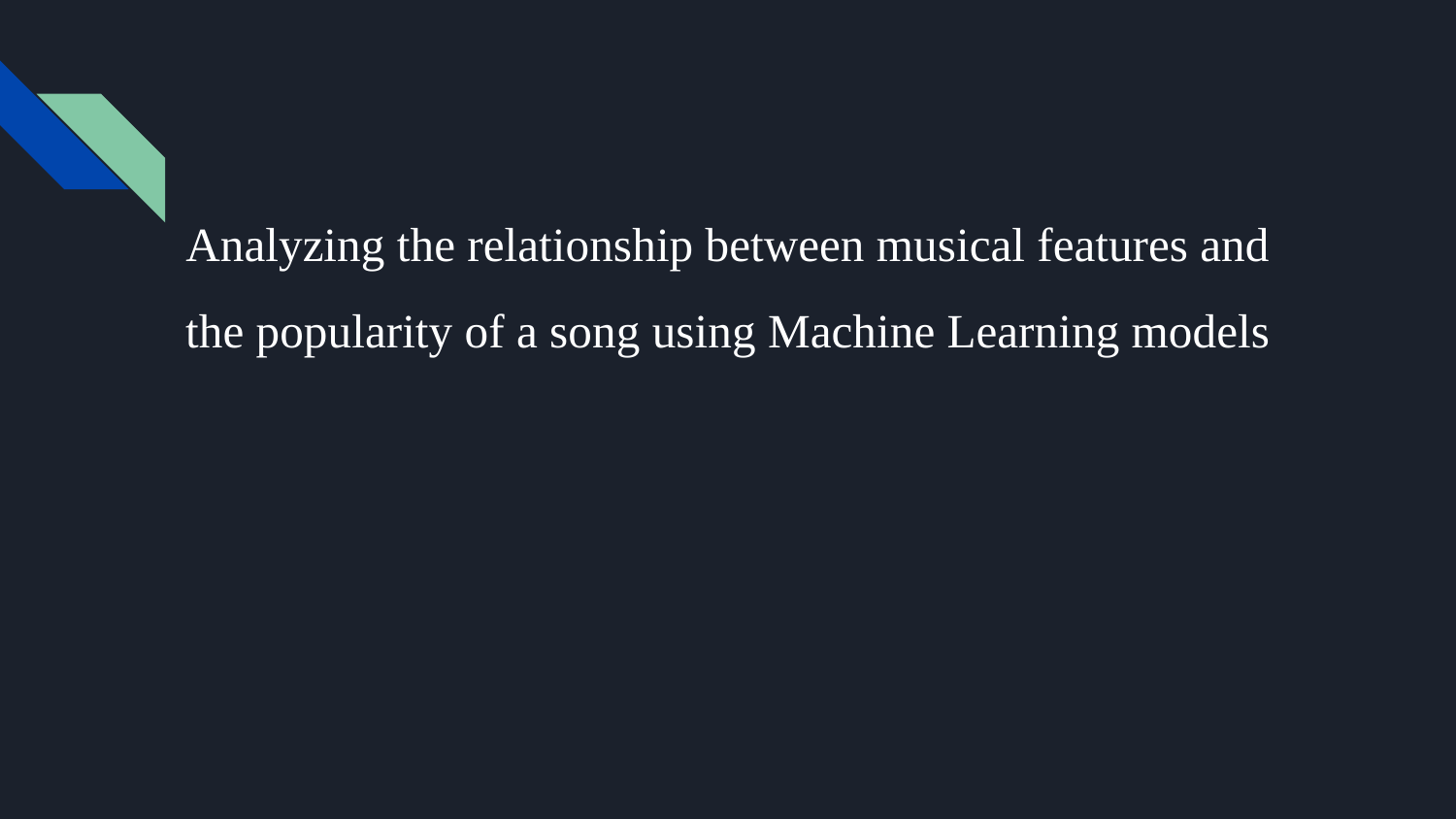

# Analyzing the relationship between musical features and the popularity of a song using Machine Learning models